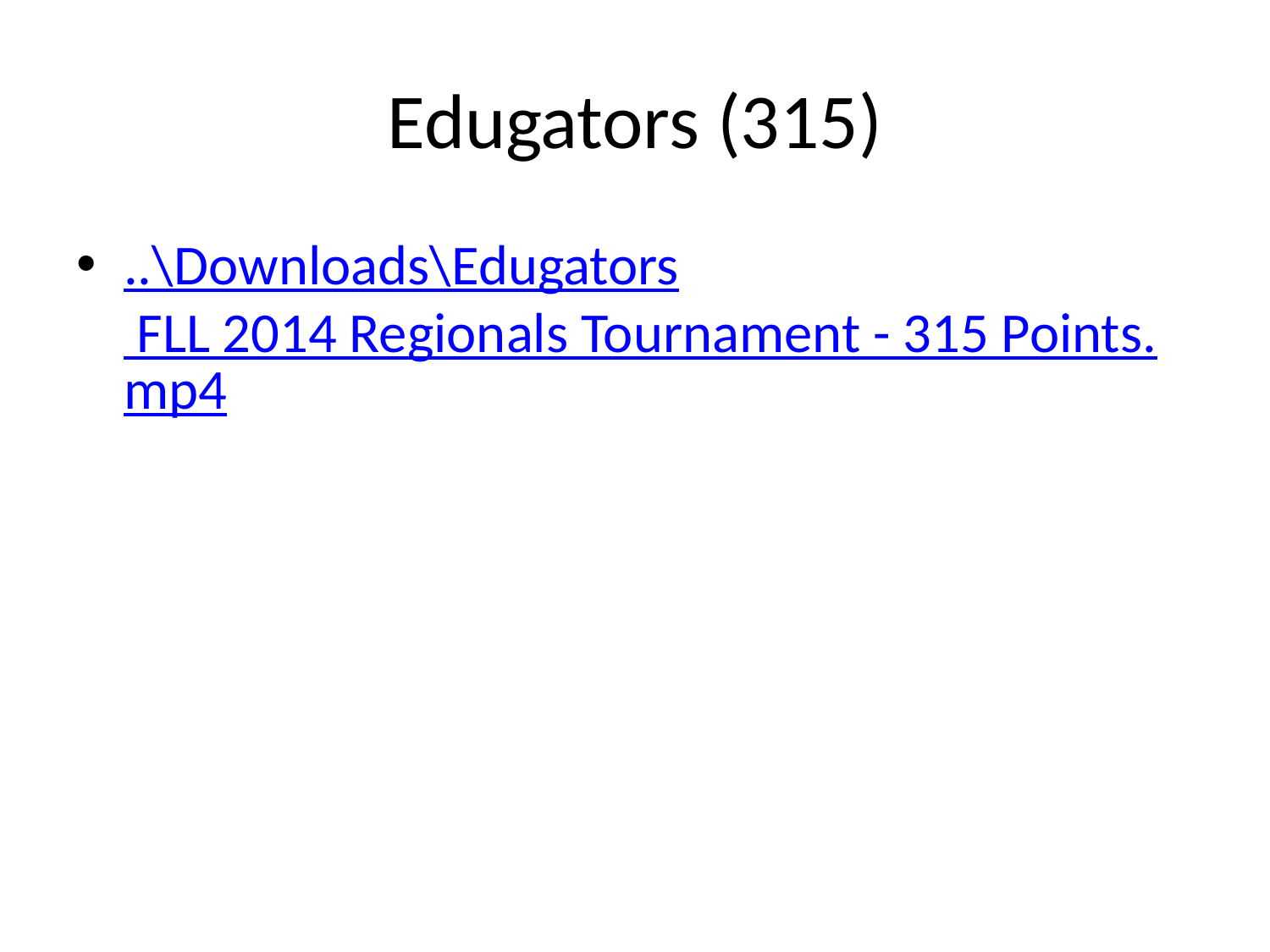

# Edugators (315)
..\Downloads\Edugators FLL 2014 Regionals Tournament - 315 Points.mp4